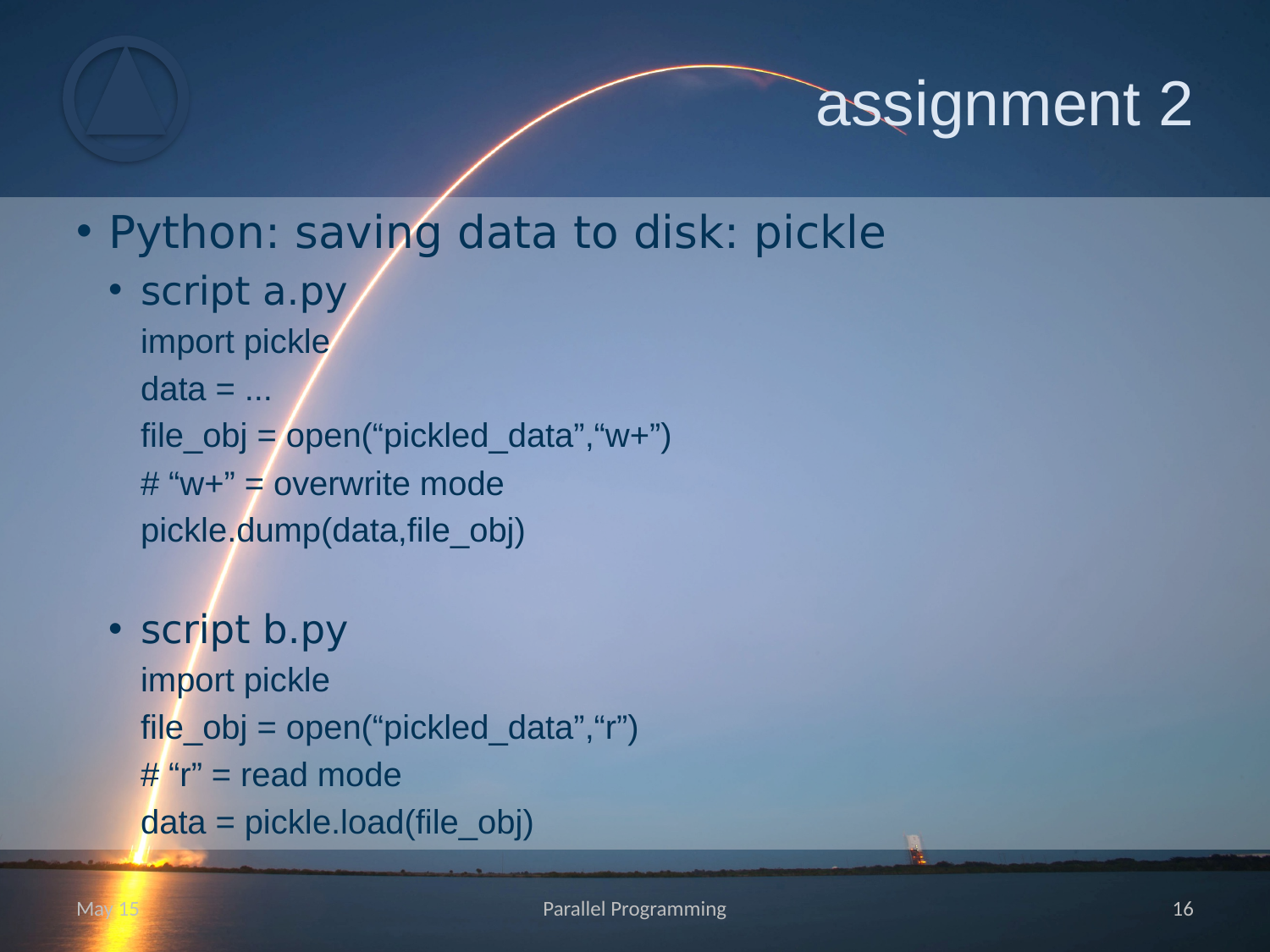

# assignment 2
Python: saving data to disk: pickle
script a.py
import pickle
data = ...
file_obj = open(“pickled_data”,“w+”)
# “w+” = overwrite mode
pickle.dump(data,file_obj)

script b.py
import pickle
file_obj = open(“pickled_data”,“r”)
# “r” = read mode
data = pickle.load(file_obj)

May 15
Parallel Programming
16